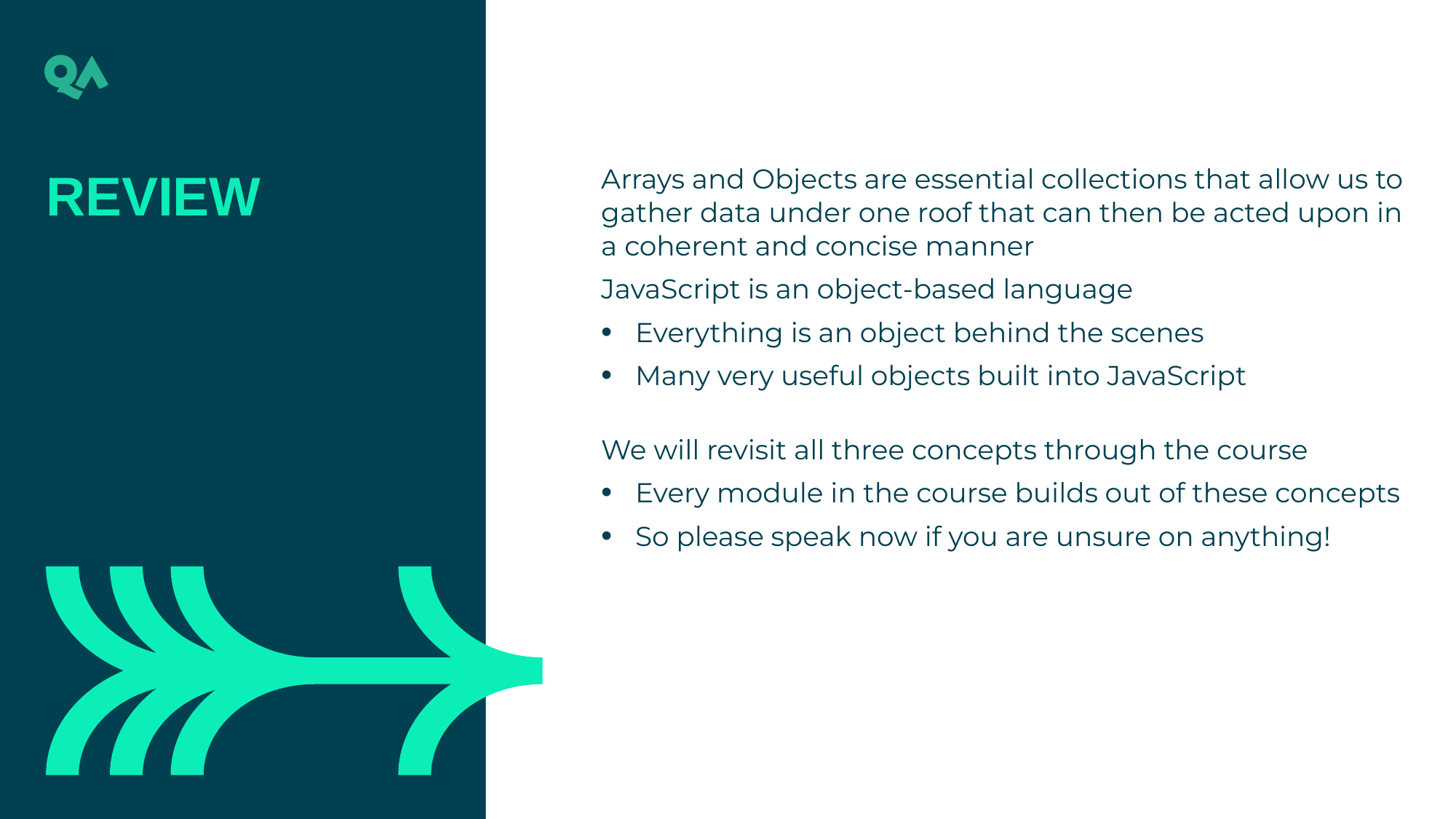

Review
Arrays and Objects are essential collections that allow us to gather data under one roof that can then be acted upon in a coherent and concise manner
JavaScript is an object-based language
Everything is an object behind the scenes
Many very useful objects built into JavaScript

We will revisit all three concepts through the course
Every module in the course builds out of these concepts
So please speak now if you are unsure on anything!